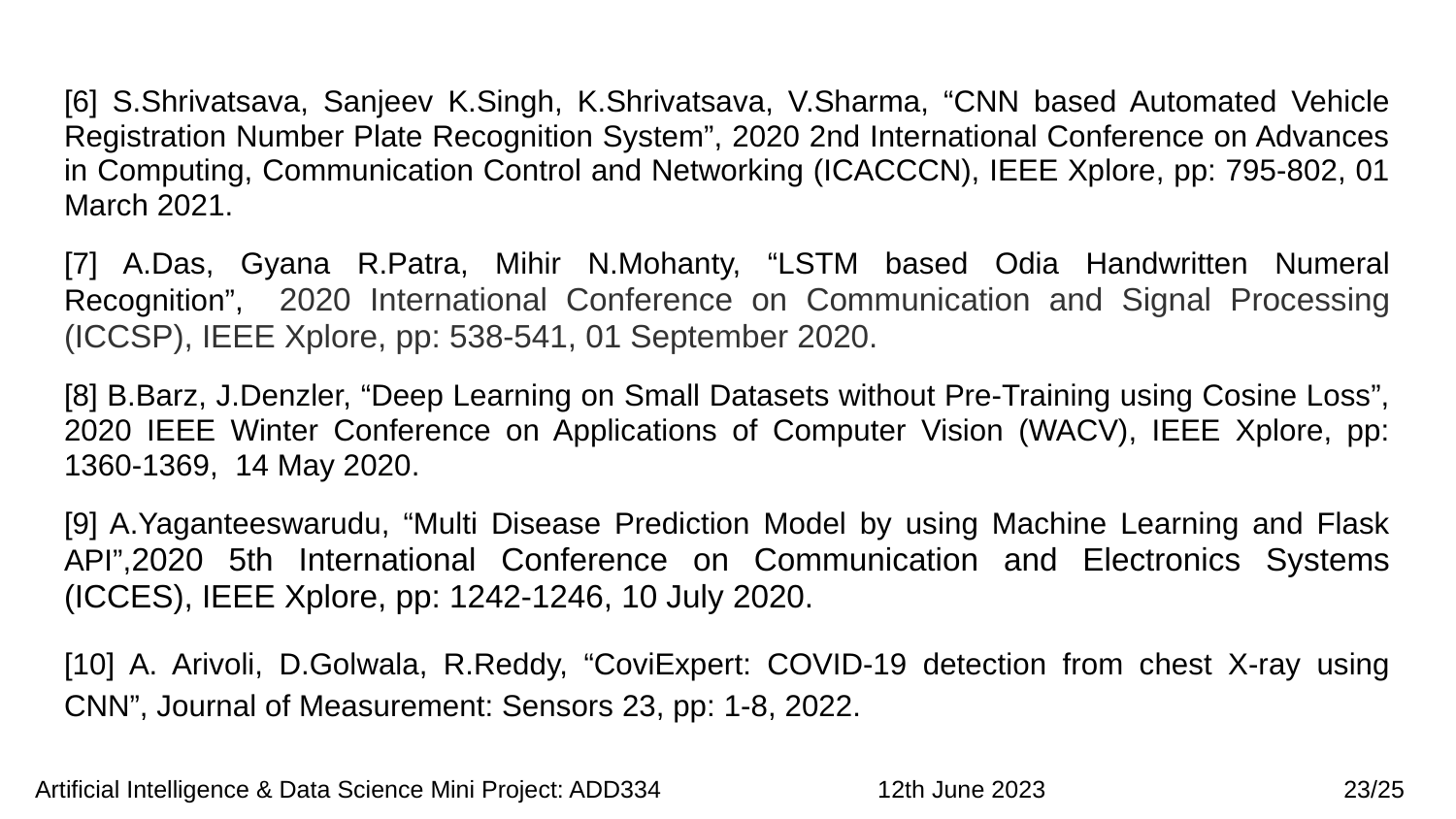

[6] S.Shrivatsava, Sanjeev K.Singh, K.Shrivatsava, V.Sharma, “CNN based Automated Vehicle Registration Number Plate Recognition System”, 2020 2nd International Conference on Advances in Computing, Communication Control and Networking (ICACCCN), IEEE Xplore, pp: 795-802, 01 March 2021.
[7] A.Das, Gyana R.Patra, Mihir N.Mohanty, “LSTM based Odia Handwritten Numeral Recognition”,  2020 International Conference on Communication and Signal Processing (ICCSP), IEEE Xplore, pp: 538-541, 01 September 2020.
[8] B.Barz, J.Denzler, “Deep Learning on Small Datasets without Pre-Training using Cosine Loss”, 2020 IEEE Winter Conference on Applications of Computer Vision (WACV), IEEE Xplore, pp: 1360-1369,  14 May 2020.
[9] A.Yaganteeswarudu, “Multi Disease Prediction Model by using Machine Learning and Flask API”,2020 5th International Conference on Communication and Electronics Systems (ICCES), IEEE Xplore, pp: 1242-1246, 10 July 2020.
[10] A. Arivoli, D.Golwala, R.Reddy, “CoviExpert: COVID-19 detection from chest X-ray using CNN”, Journal of Measurement: Sensors 23, pp: 1-8, 2022.

   Artificial Intelligence & Data Science Mini Project: ADD334                                12th June 2023                                            23/25